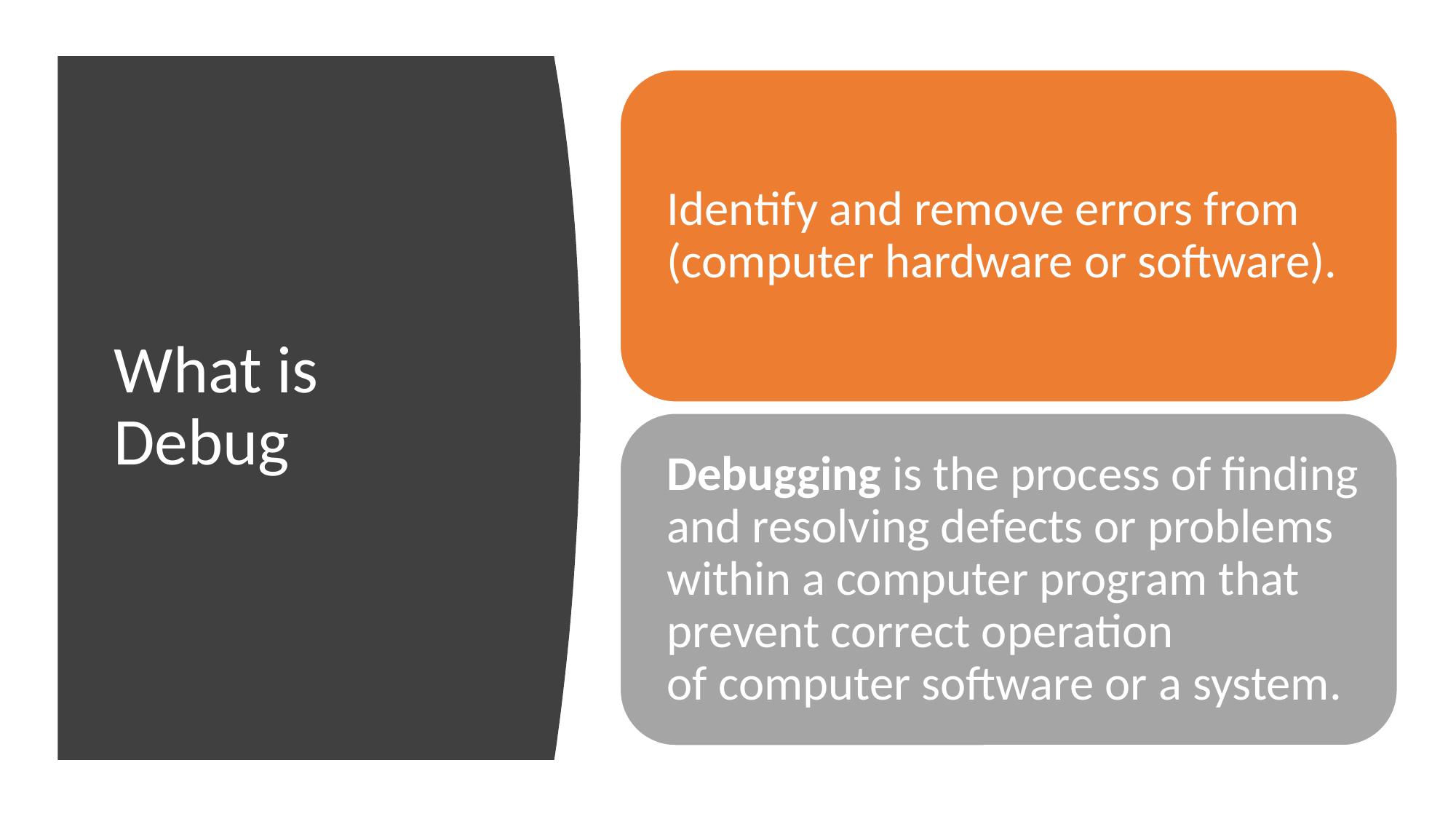

Identify and remove errors from (computer hardware or software).
Debugging is the process of finding and resolving defects or problems within a computer program that prevent correct operation of computer software or a system.

# What is Debug